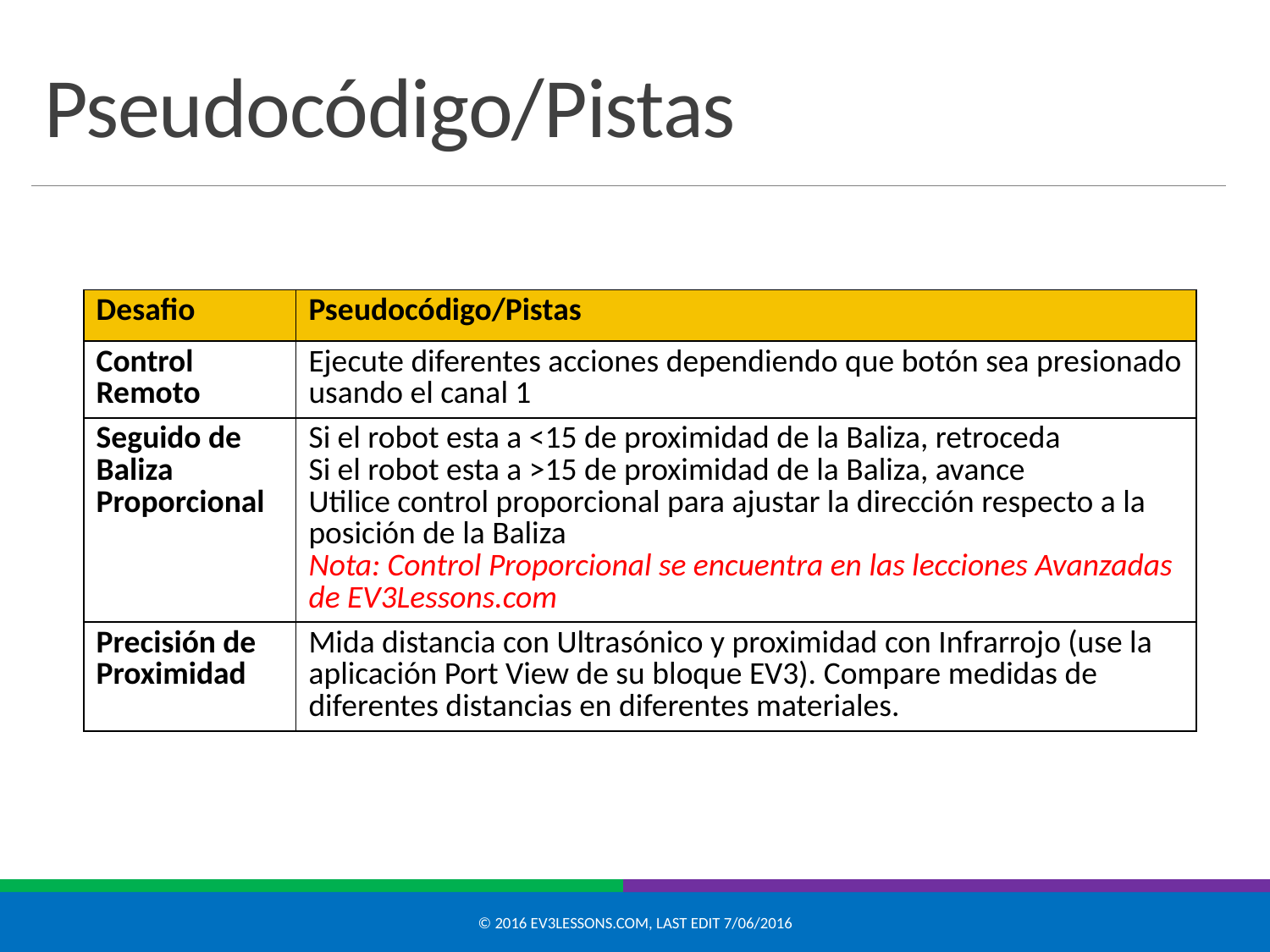

# Pseudocódigo/Pistas
| Desafio | Pseudocódigo/Pistas |
| --- | --- |
| Control Remoto | Ejecute diferentes acciones dependiendo que botón sea presionado usando el canal 1 |
| Seguido de Baliza Proporcional | Si el robot esta a <15 de proximidad de la Baliza, retroceda Si el robot esta a >15 de proximidad de la Baliza, avance Utilice control proporcional para ajustar la dirección respecto a la posición de la Baliza Nota: Control Proporcional se encuentra en las lecciones Avanzadas de EV3Lessons.com |
| Precisión de Proximidad | Mida distancia con Ultrasónico y proximidad con Infrarrojo (use la aplicación Port View de su bloque EV3). Compare medidas de diferentes distancias en diferentes materiales. |
© 2016 EV3Lessons.com, Last edit 7/06/2016